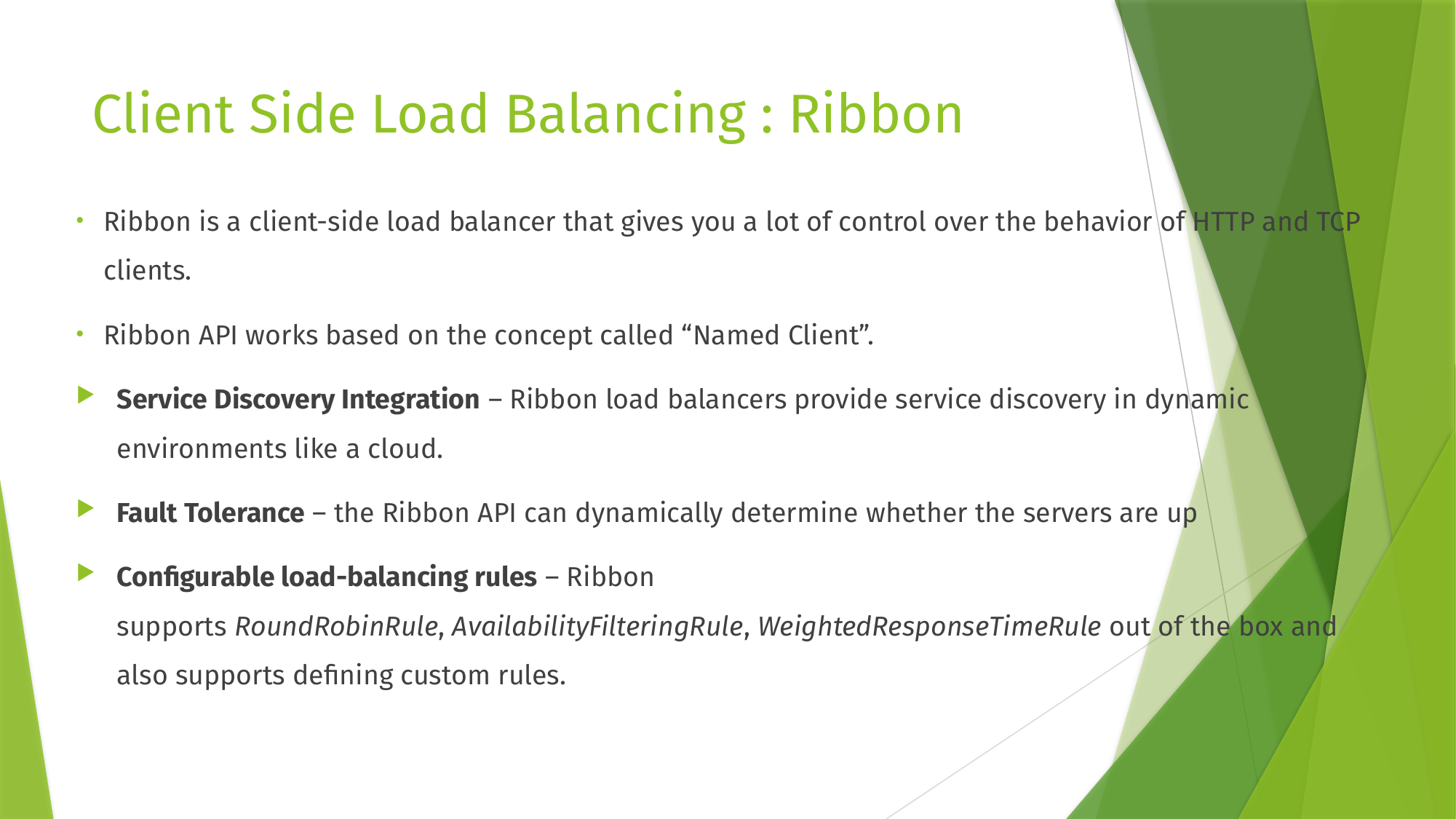

# Client Side Load Balancing : Ribbon
Ribbon is a client-side load balancer that gives you a lot of control over the behavior of HTTP and TCP clients.
Ribbon API works based on the concept called “Named Client”.
Service Discovery Integration – Ribbon load balancers provide service discovery in dynamic environments like a cloud.
Fault Tolerance – the Ribbon API can dynamically determine whether the servers are up
Configurable load-balancing rules – Ribbon supports RoundRobinRule, AvailabilityFilteringRule, WeightedResponseTimeRule out of the box and also supports defining custom rules.